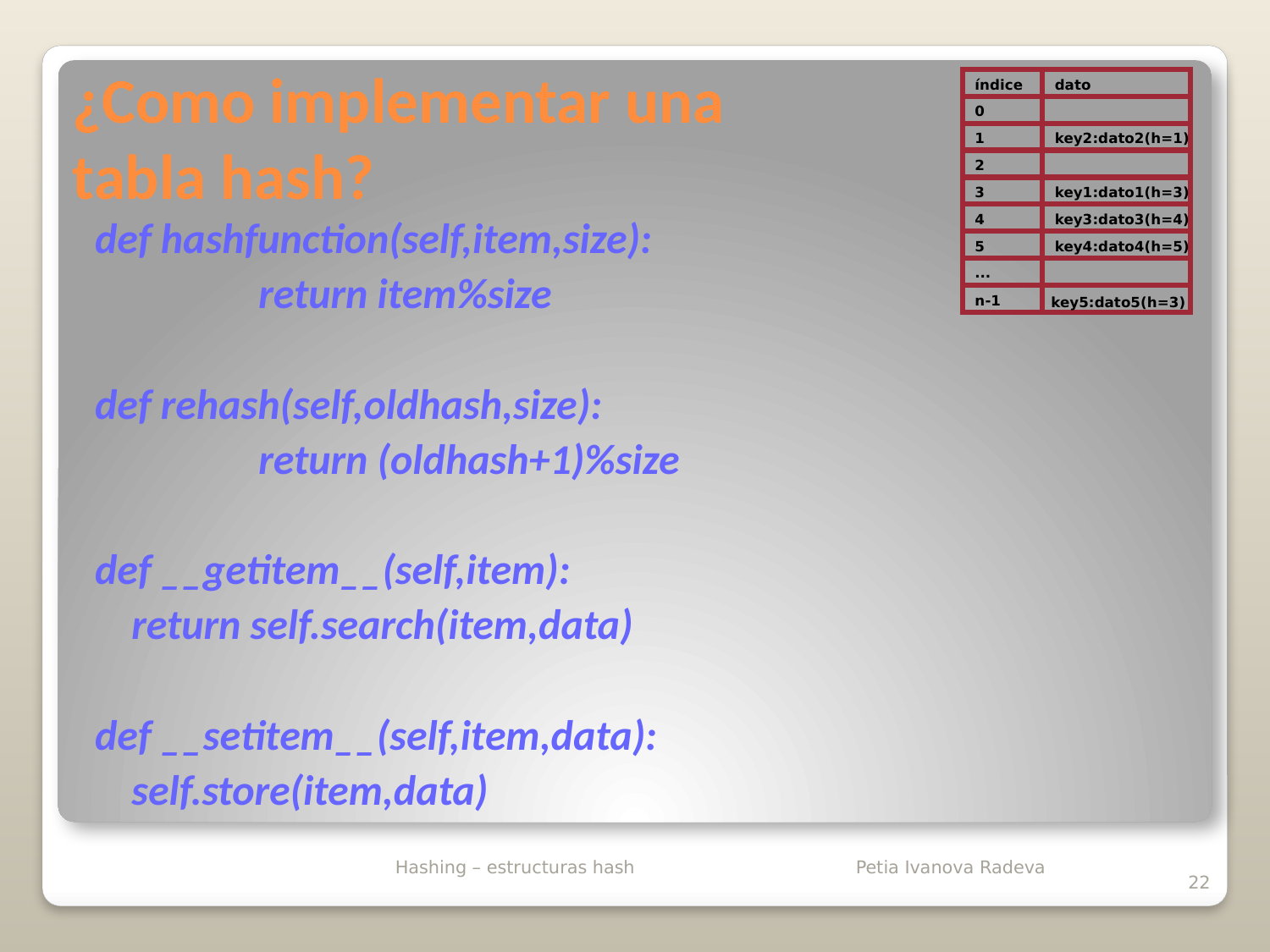

# ¿Como implementar una tabla hash?
índice
dato
0

1
key2:dato2(h=1)
2

3
key1:dato1(h=3)
4
key3:dato3(h=4)
5
key4:dato4(h=5)
...

n-1

key5:dato5(h=3)
def hashfunction(self,item,size):
		return item%size

def rehash(self,oldhash,size):
		return (oldhash+1)%size

def __getitem__(self,item):
	return self.search(item,data)

def __setitem__(self,item,data):
	self.store(item,data)

 Hashing – estructuras hash
22